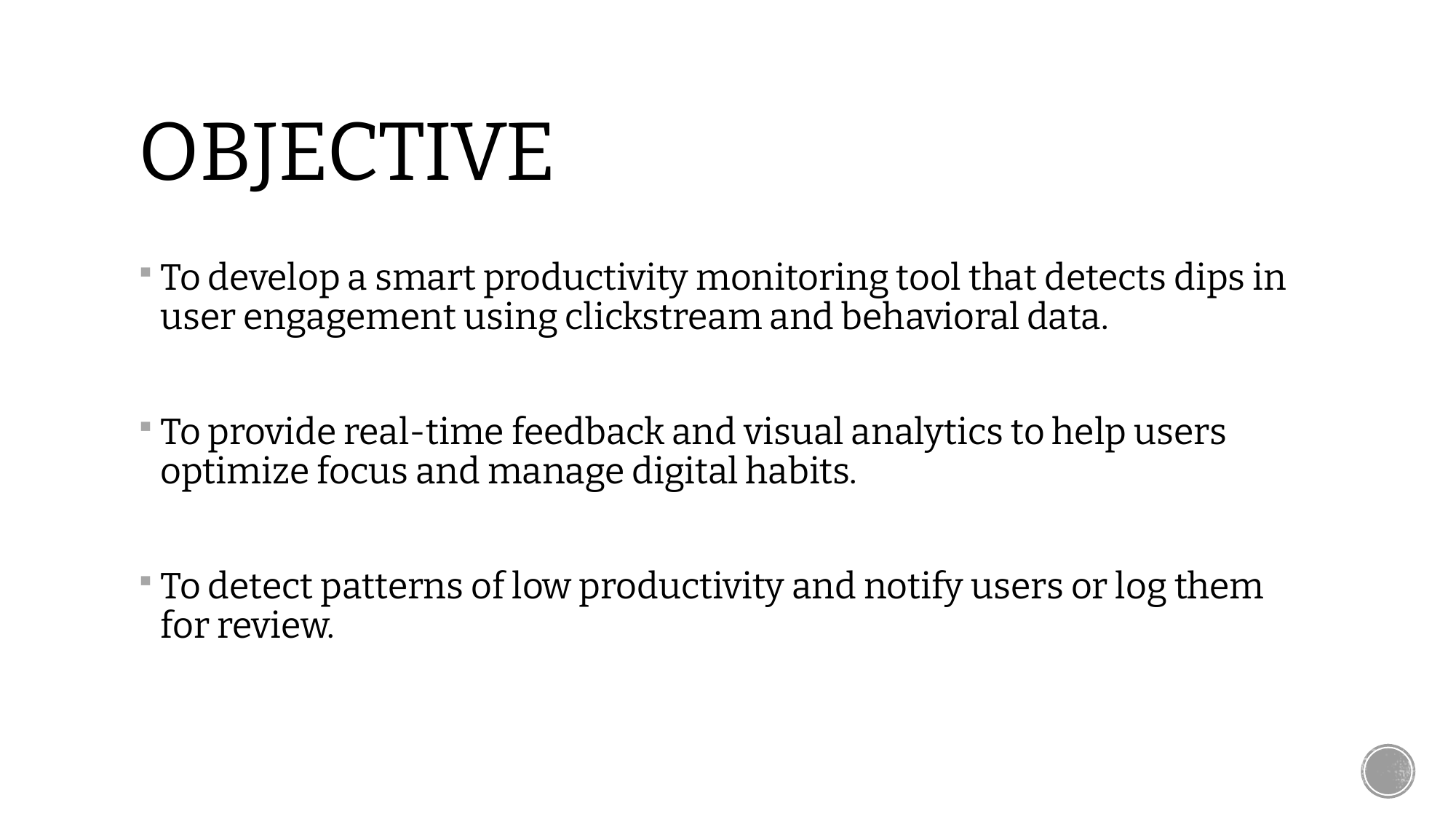

# Objective
To develop a smart productivity monitoring tool that detects dips in user engagement using clickstream and behavioral data.

To provide real-time feedback and visual analytics to help users optimize focus and manage digital habits.

To detect patterns of low productivity and notify users or log them for review.